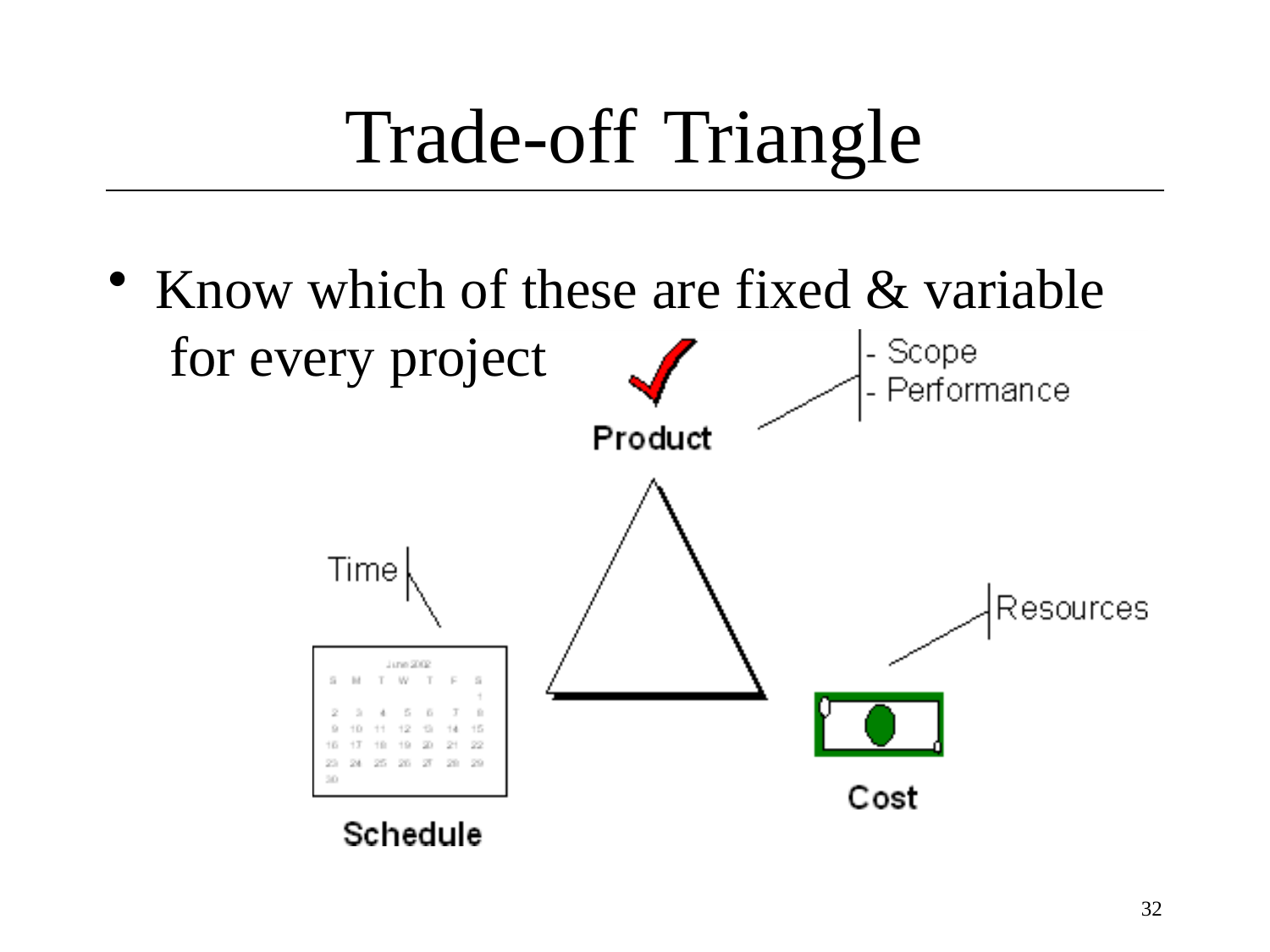

# Trade-off	Triangle
Know which of these are fixed & variable  for every project

32